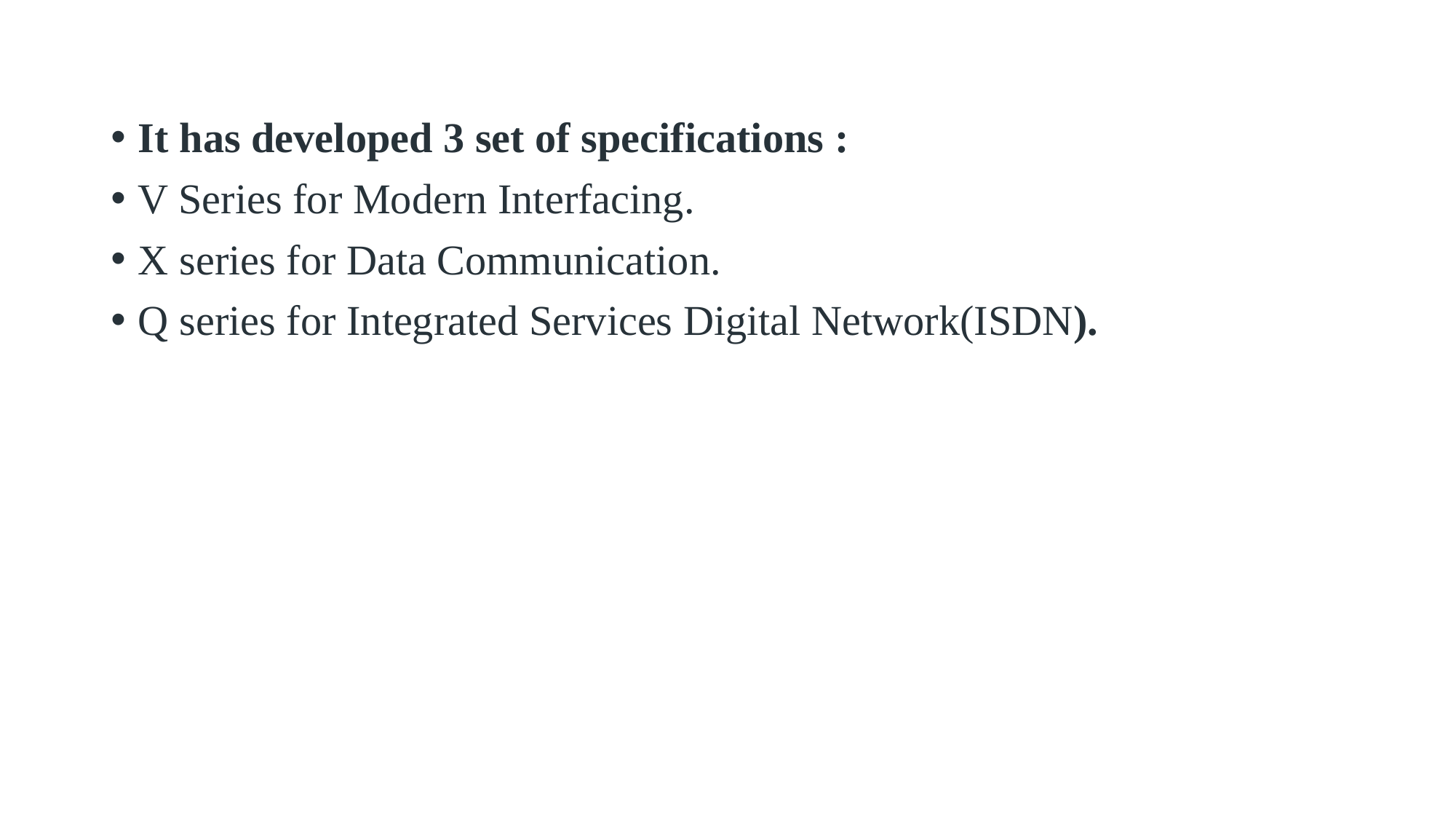

It has developed 3 set of specifications :
V Series for Modern Interfacing.
X series for Data Communication.
Q series for Integrated Services Digital Network(ISDN).